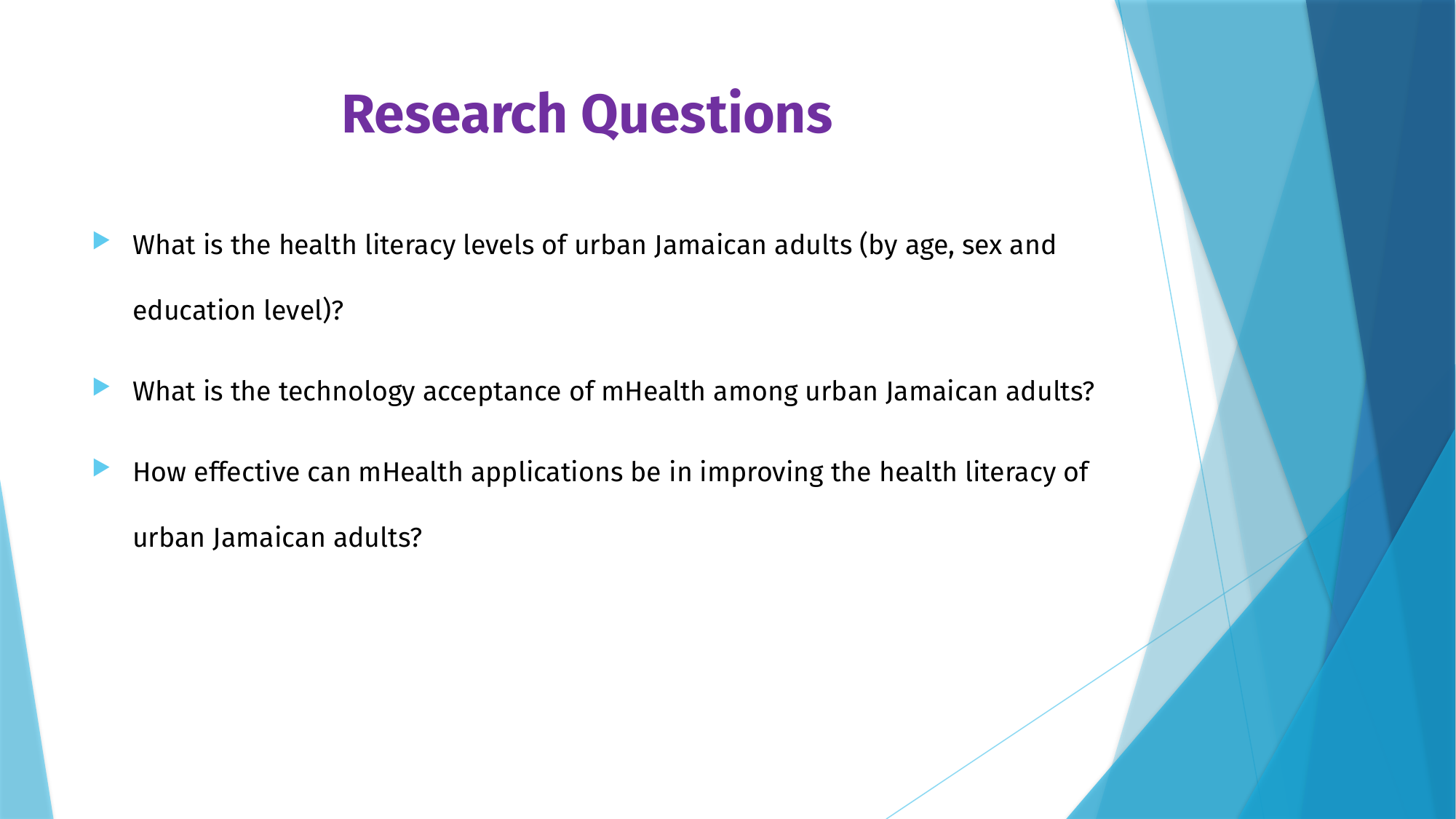

# Research Questions
What is the health literacy levels of urban Jamaican adults (by age, sex and education level)?
What is the technology acceptance of mHealth among urban Jamaican adults?
How effective can mHealth applications be in improving the health literacy of urban Jamaican adults?